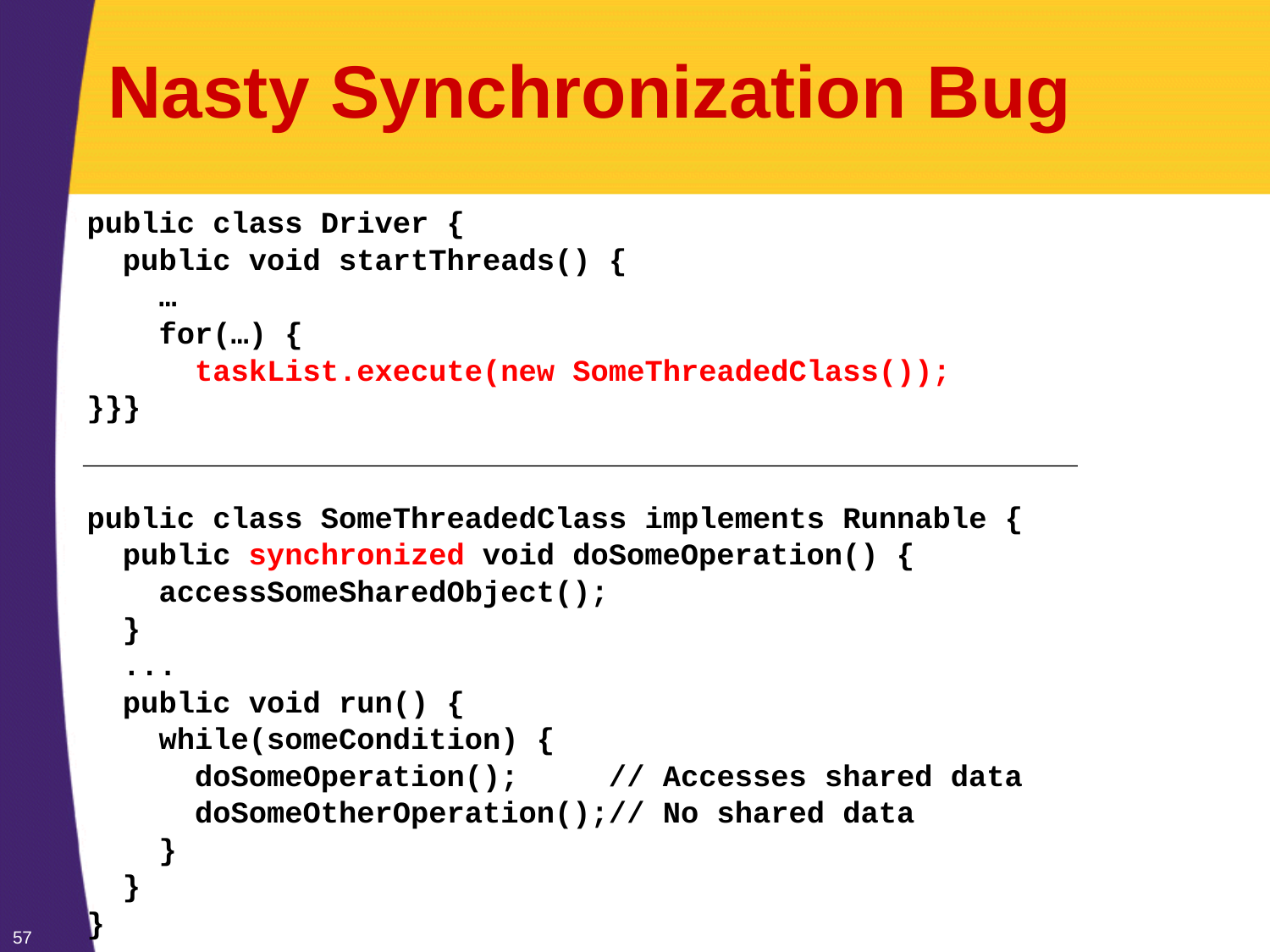

# Nasty Synchronization Bug
public class Driver {
  public void startThreads() {
    …
    for(…) {
      taskList.execute(new SomeThreadedClass());
}}}

public class SomeThreadedClass implements Runnable {
  public synchronized void doSomeOperation() {
    accessSomeSharedObject();
  }
  ...
  public void run() {
    while(someCondition) {
      doSomeOperation();     // Accesses shared data
      doSomeOtherOperation();// No shared data
    }
  }
}

57